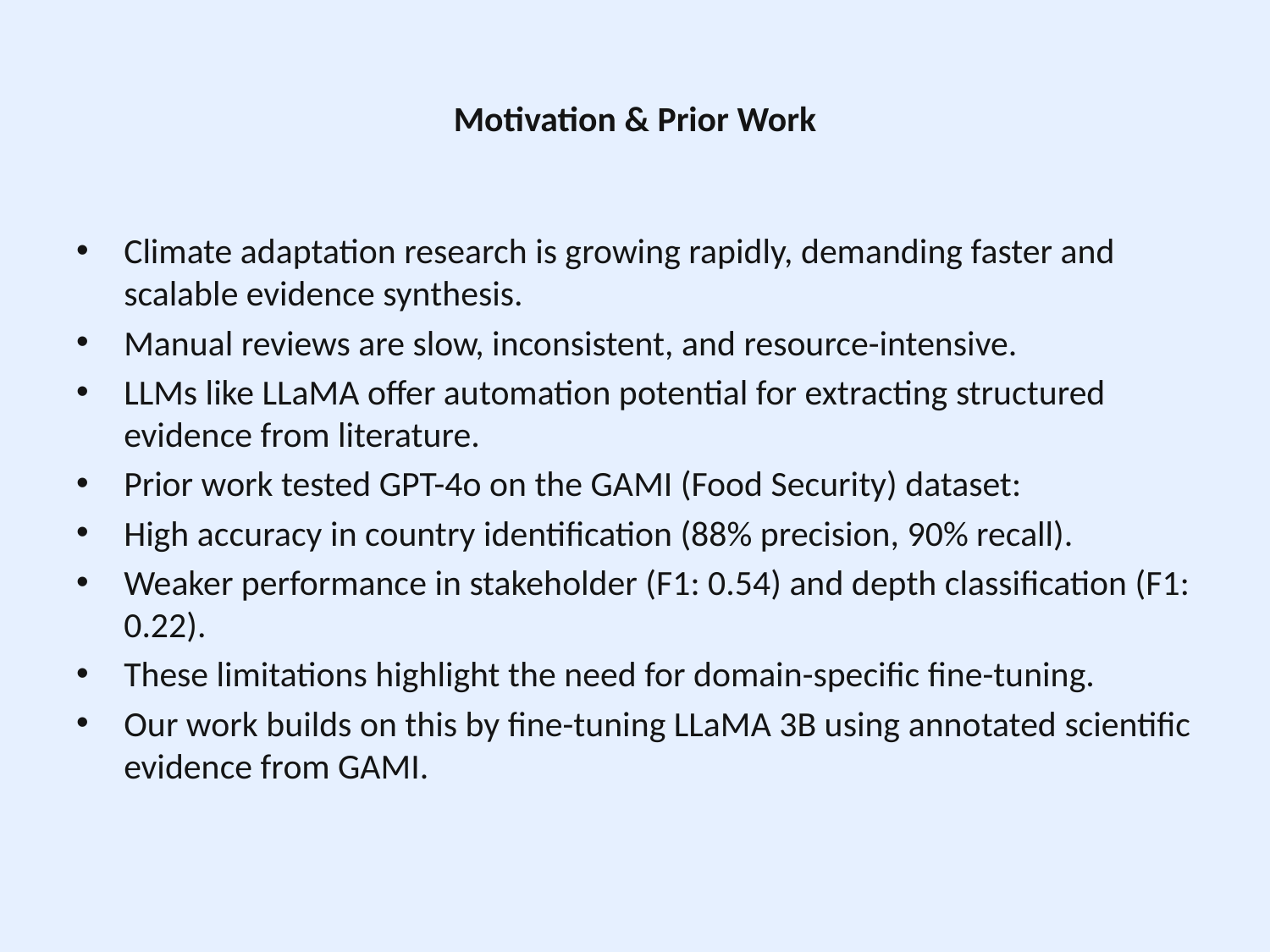

# Motivation & Prior Work
Climate adaptation research is growing rapidly, demanding faster and scalable evidence synthesis.
Manual reviews are slow, inconsistent, and resource-intensive.
LLMs like LLaMA offer automation potential for extracting structured evidence from literature.
Prior work tested GPT-4o on the GAMI (Food Security) dataset:
High accuracy in country identification (88% precision, 90% recall).
Weaker performance in stakeholder (F1: 0.54) and depth classification (F1: 0.22).
These limitations highlight the need for domain-specific fine-tuning.
Our work builds on this by fine-tuning LLaMA 3B using annotated scientific evidence from GAMI.